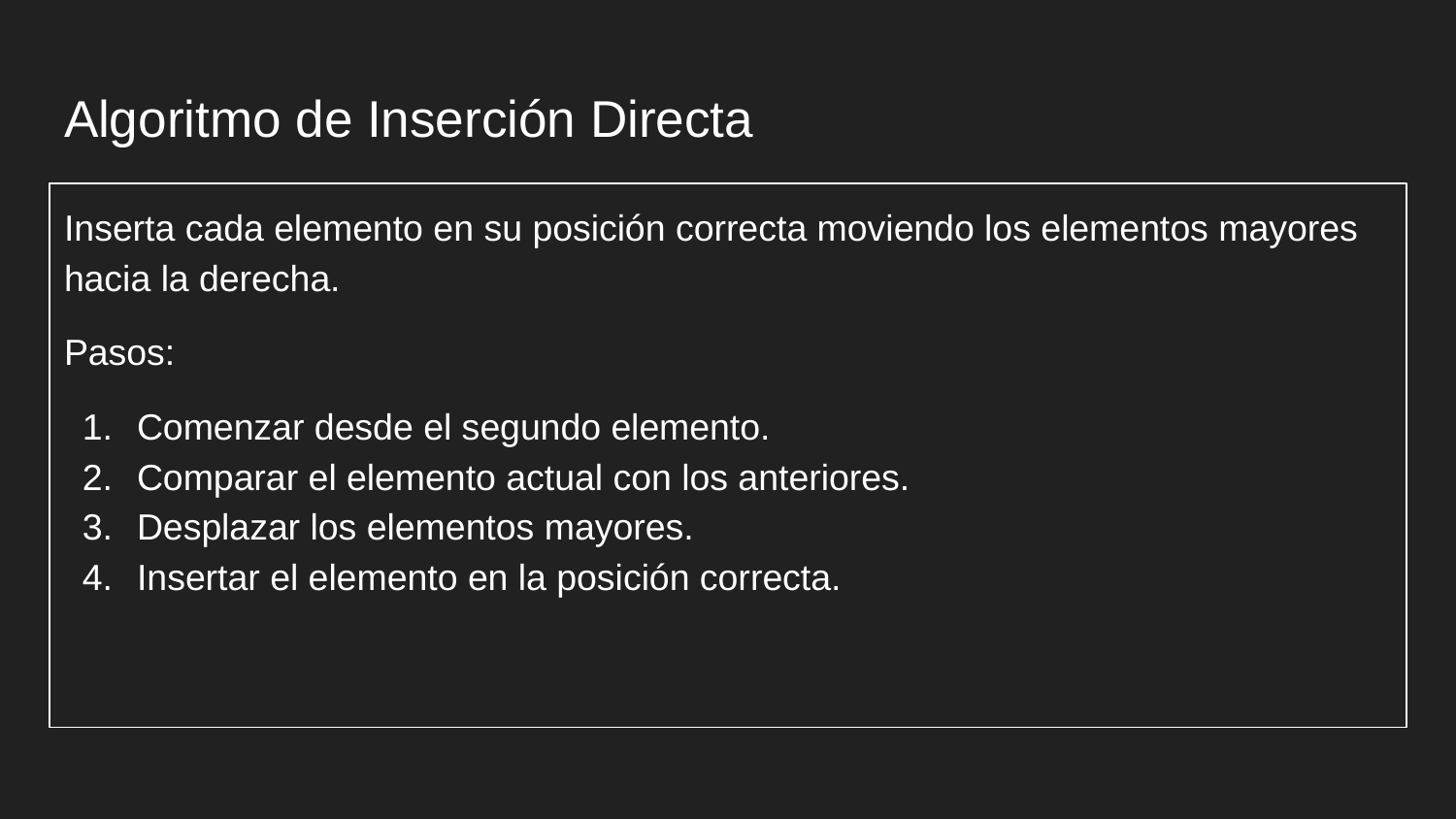

# Algoritmo de Inserción Directa
Inserta cada elemento en su posición correcta moviendo los elementos mayores hacia la derecha.
Pasos:
Comenzar desde el segundo elemento.
Comparar el elemento actual con los anteriores.
Desplazar los elementos mayores.
Insertar el elemento en la posición correcta.